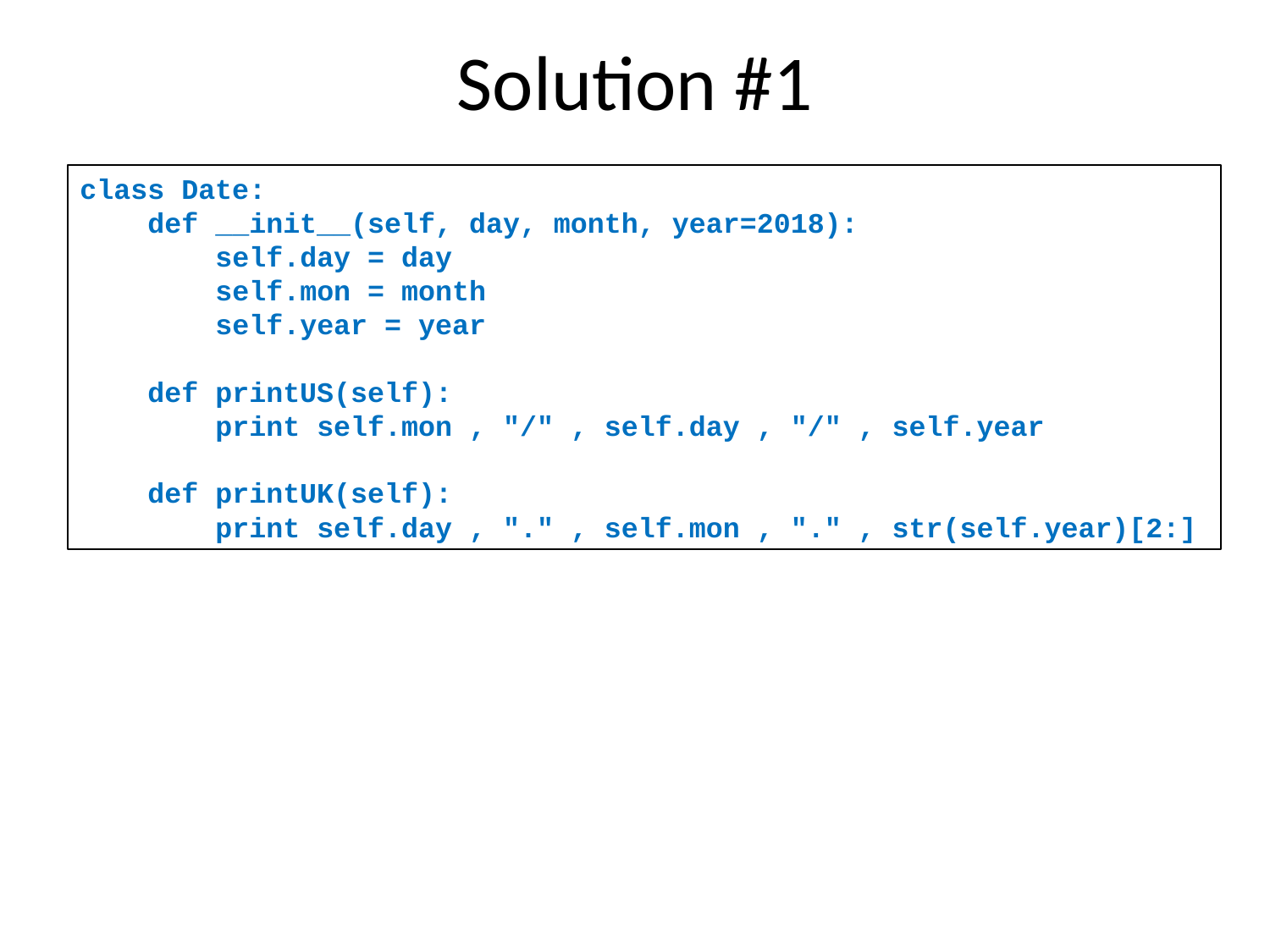

Solution #1
class Date:
    def __init__(self, day, month, year=2018):
        self.day = day
        self.mon = month
        self.year = year
    def printUS(self):
        print self.mon , "/" , self.day , "/" , self.year
    def printUK(self):
        print self.day , "." , self.mon , "." , str(self.year)[2:]